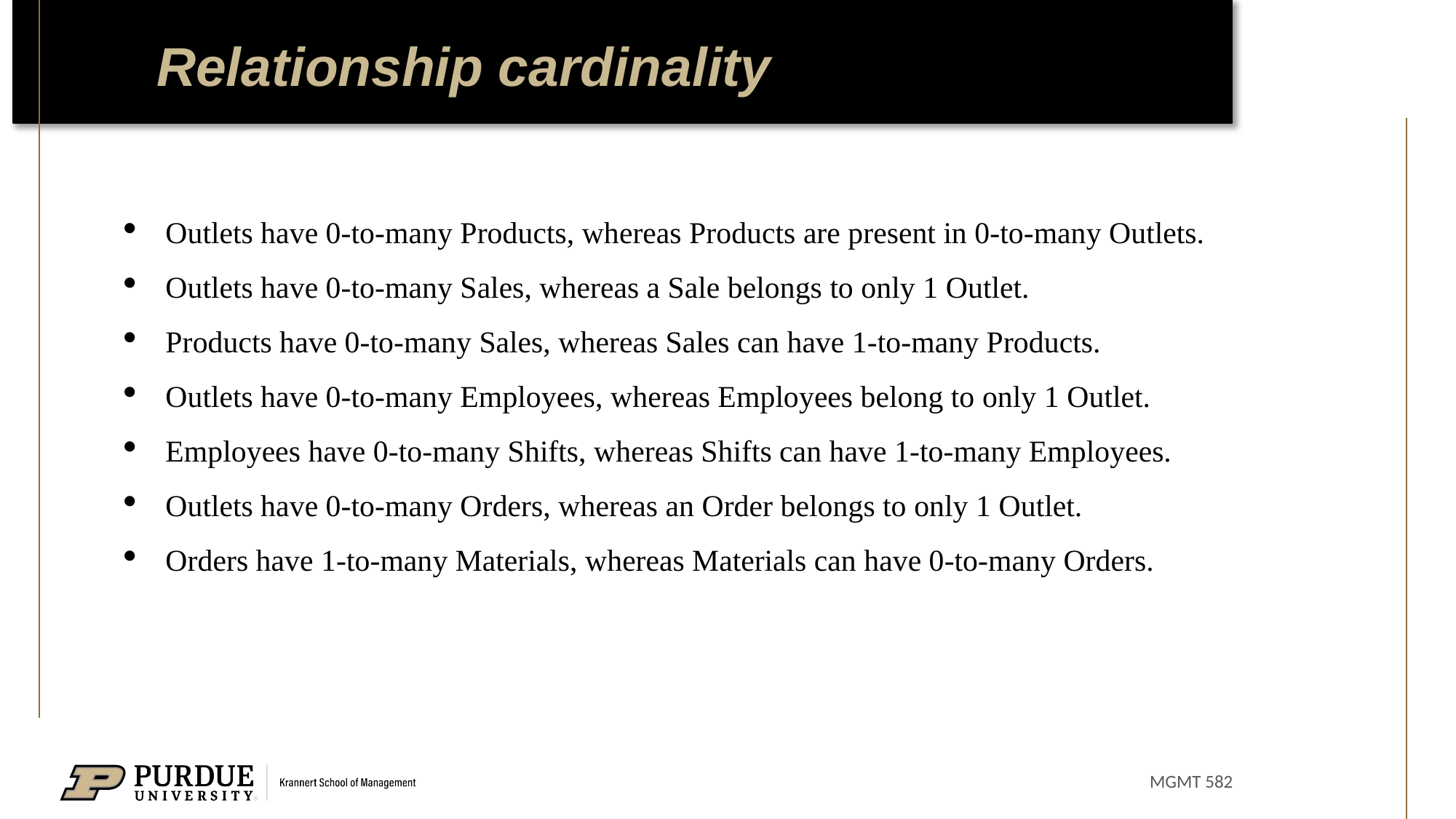

Relationship cardinality
Outlets have 0-to-many Products, whereas Products are present in 0-to-many Outlets.
Outlets have 0-to-many Sales, whereas a Sale belongs to only 1 Outlet.
Products have 0-to-many Sales, whereas Sales can have 1-to-many Products.
Outlets have 0-to-many Employees, whereas Employees belong to only 1 Outlet.
Employees have 0-to-many Shifts, whereas Shifts can have 1-to-many Employees.
Outlets have 0-to-many Orders, whereas an Order belongs to only 1 Outlet.
Orders have 1-to-many Materials, whereas Materials can have 0-to-many Orders.